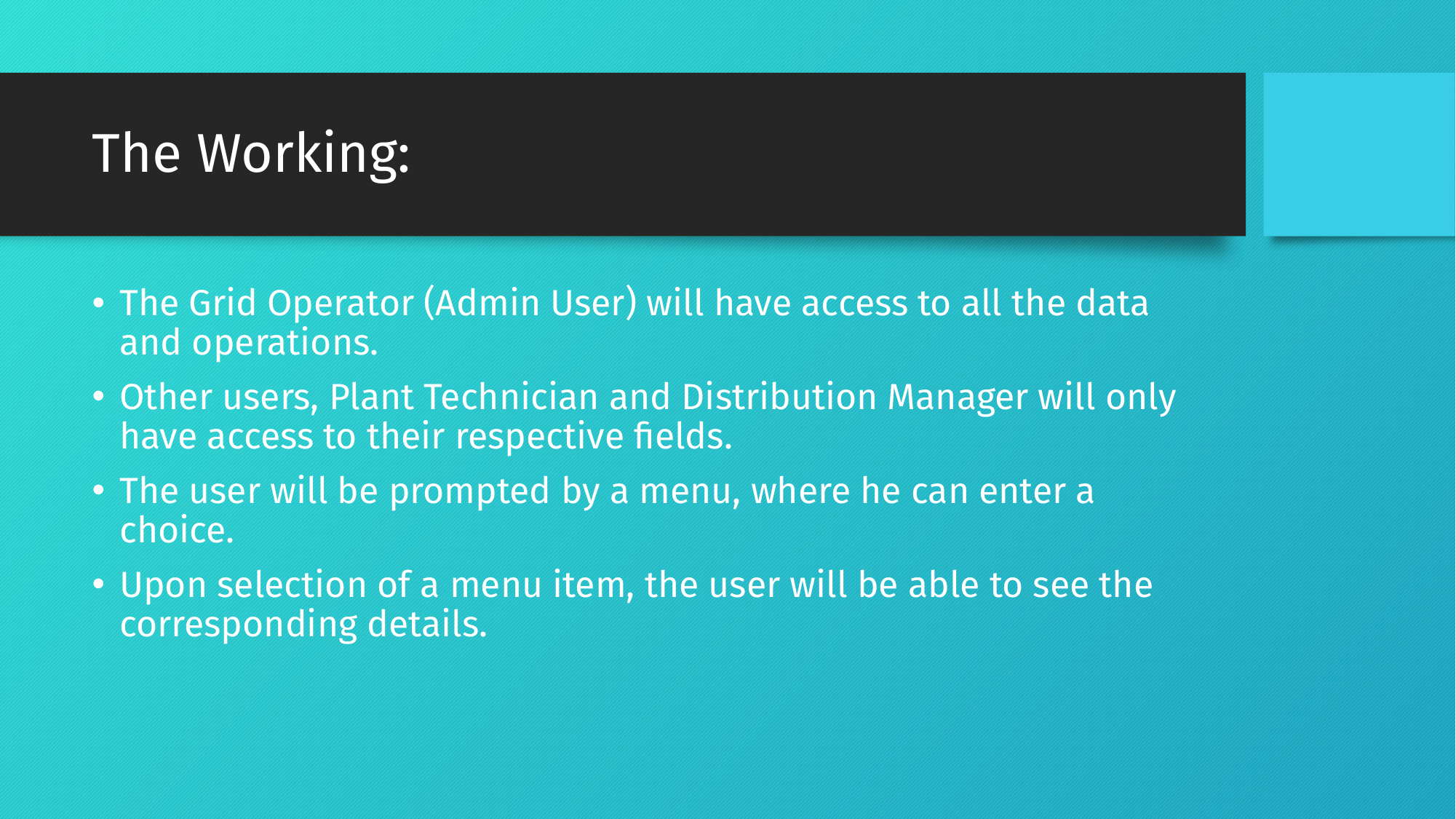

# The Working:
The Grid Operator (Admin User) will have access to all the data and operations.
Other users, Plant Technician and Distribution Manager will only have access to their respective fields.
The user will be prompted by a menu, where he can enter a choice.
Upon selection of a menu item, the user will be able to see the corresponding details.